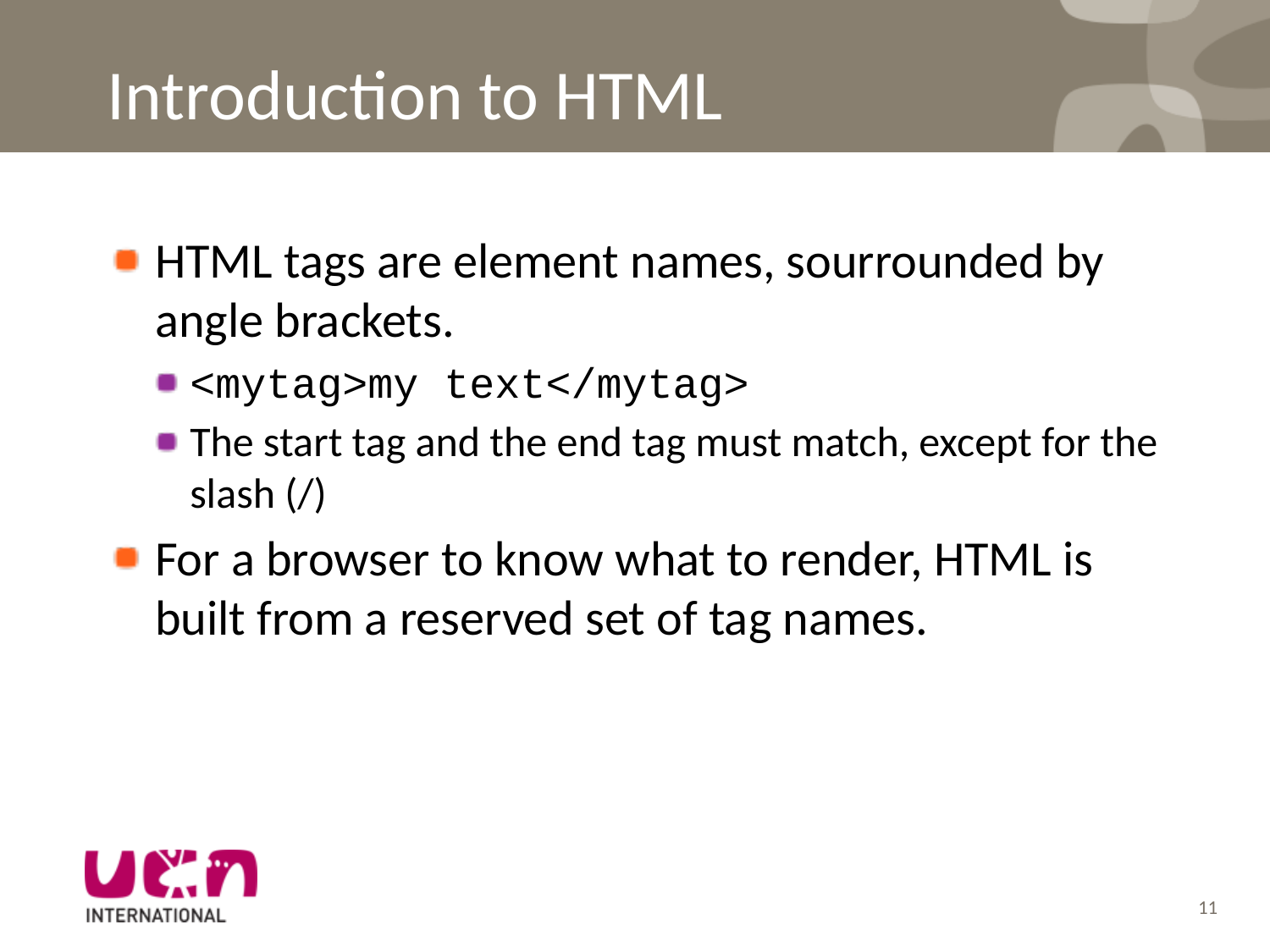

# Introduction to HTML
HTML tags are element names, sourrounded by angle brackets.
<mytag>my text</mytag>
The start tag and the end tag must match, except for the slash (/)
For a browser to know what to render, HTML is built from a reserved set of tag names.

11